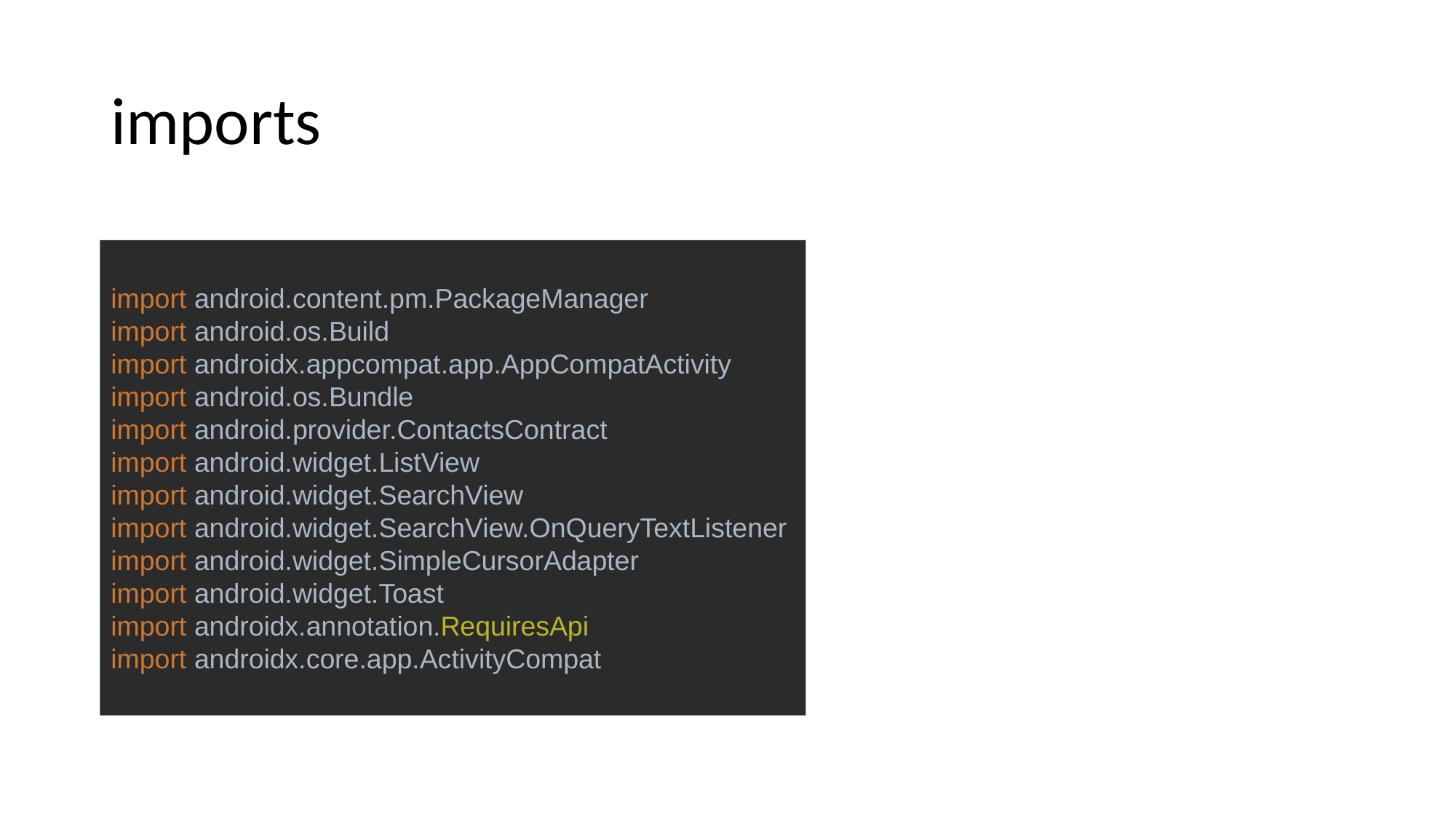

# imports
import android.content.pm.PackageManager
import android.os.Build
import androidx.appcompat.app.AppCompatActivity
import android.os.Bundle
import android.provider.ContactsContract
import android.widget.ListView
import android.widget.SearchView
import android.widget.SearchView.OnQueryTextListener
import android.widget.SimpleCursorAdapter
import android.widget.Toast
import androidx.annotation.RequiresApi
import androidx.core.app.ActivityCompat